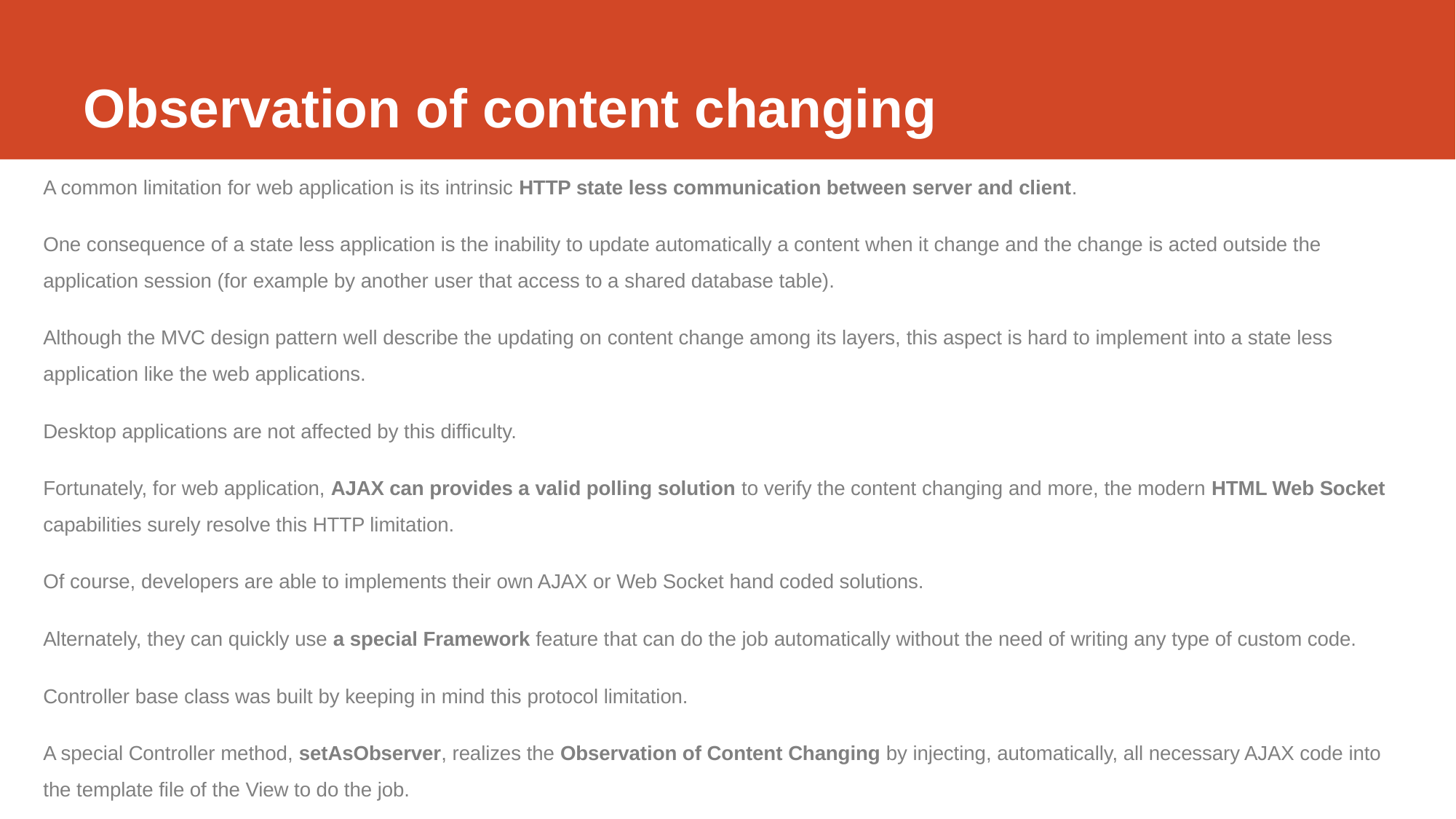

# Observation of content changing
A common limitation for web application is its intrinsic HTTP state less communication between server and client.
One consequence of a state less application is the inability to update automatically a content when it change and the change is acted outside the application session (for example by another user that access to a shared database table).
Although the MVC design pattern well describe the updating on content change among its layers, this aspect is hard to implement into a state less application like the web applications.
Desktop applications are not affected by this difficulty.
Fortunately, for web application, AJAX can provides a valid polling solution to verify the content changing and more, the modern HTML Web Socket capabilities surely resolve this HTTP limitation.
Of course, developers are able to implements their own AJAX or Web Socket hand coded solutions.
Alternately, they can quickly use a special Framework feature that can do the job automatically without the need of writing any type of custom code.
Controller base class was built by keeping in mind this protocol limitation.
A special Controller method, setAsObserver, realizes the Observation of Content Changing by injecting, automatically, all necessary AJAX code into the template file of the View to do the job.